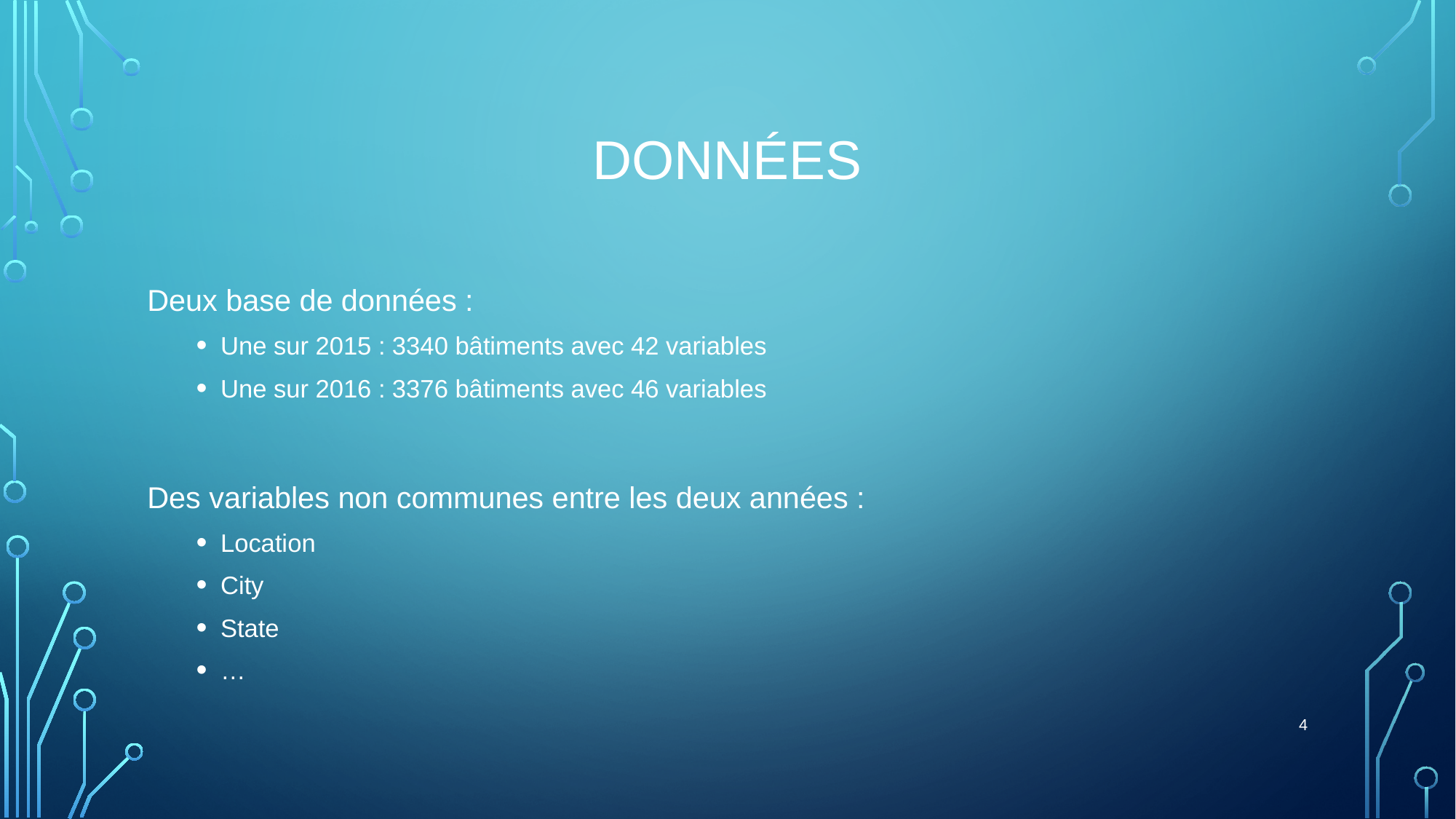

# Données
Deux base de données :
Une sur 2015 : 3340 bâtiments avec 42 variables
Une sur 2016 : 3376 bâtiments avec 46 variables

Des variables non communes entre les deux années :
Location
City
State
…

4